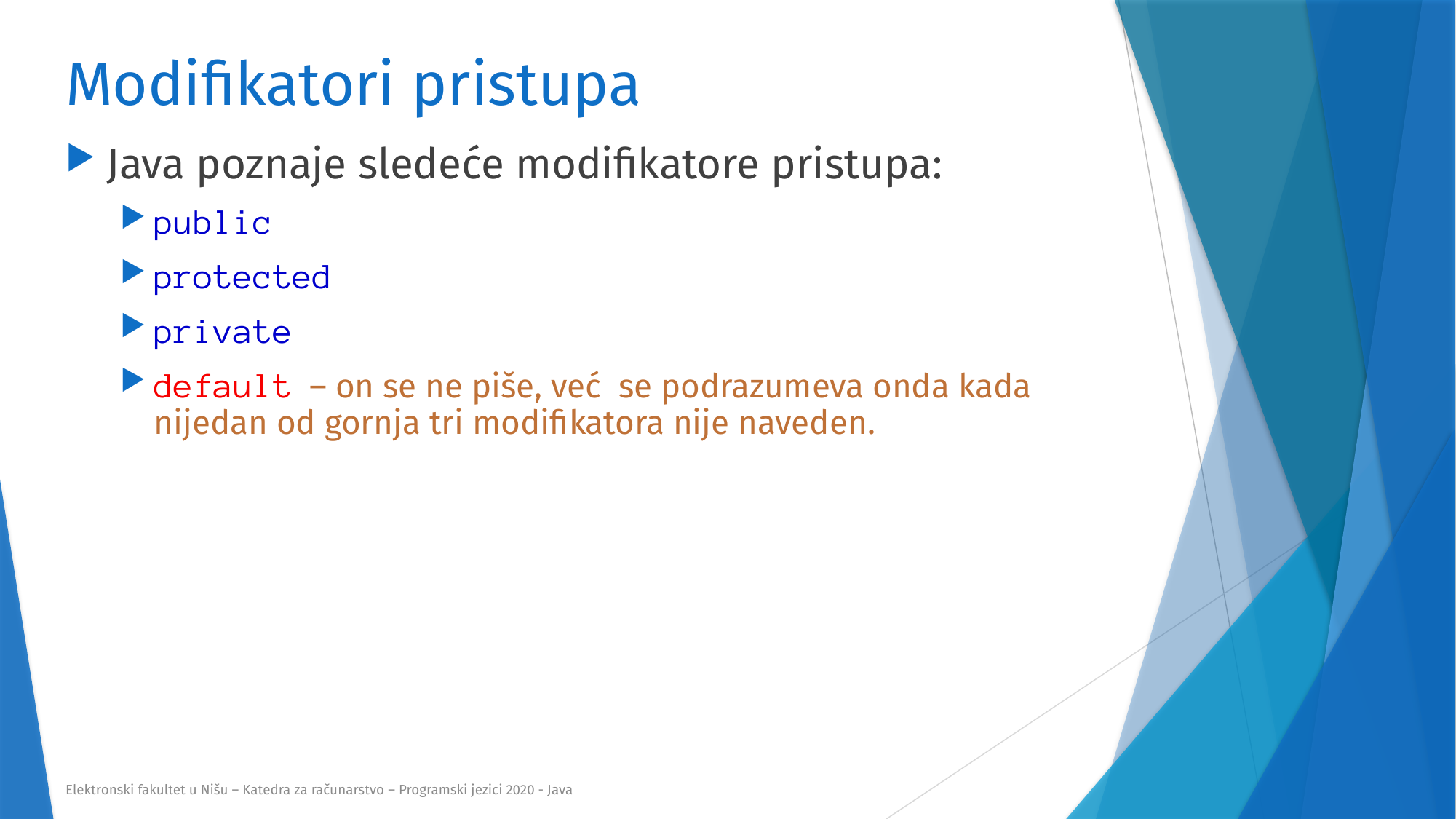

# Modifikatori pristupa
Java poznaje sledeće modifikatore pristupa:
public
protected
private
default – on se ne piše, već  se podrazumeva onda kada nijedan od gornja tri modifikatora nije naveden.
Elektronski fakultet u Nišu – Katedra za računarstvo – Programski jezici 2020 - Java